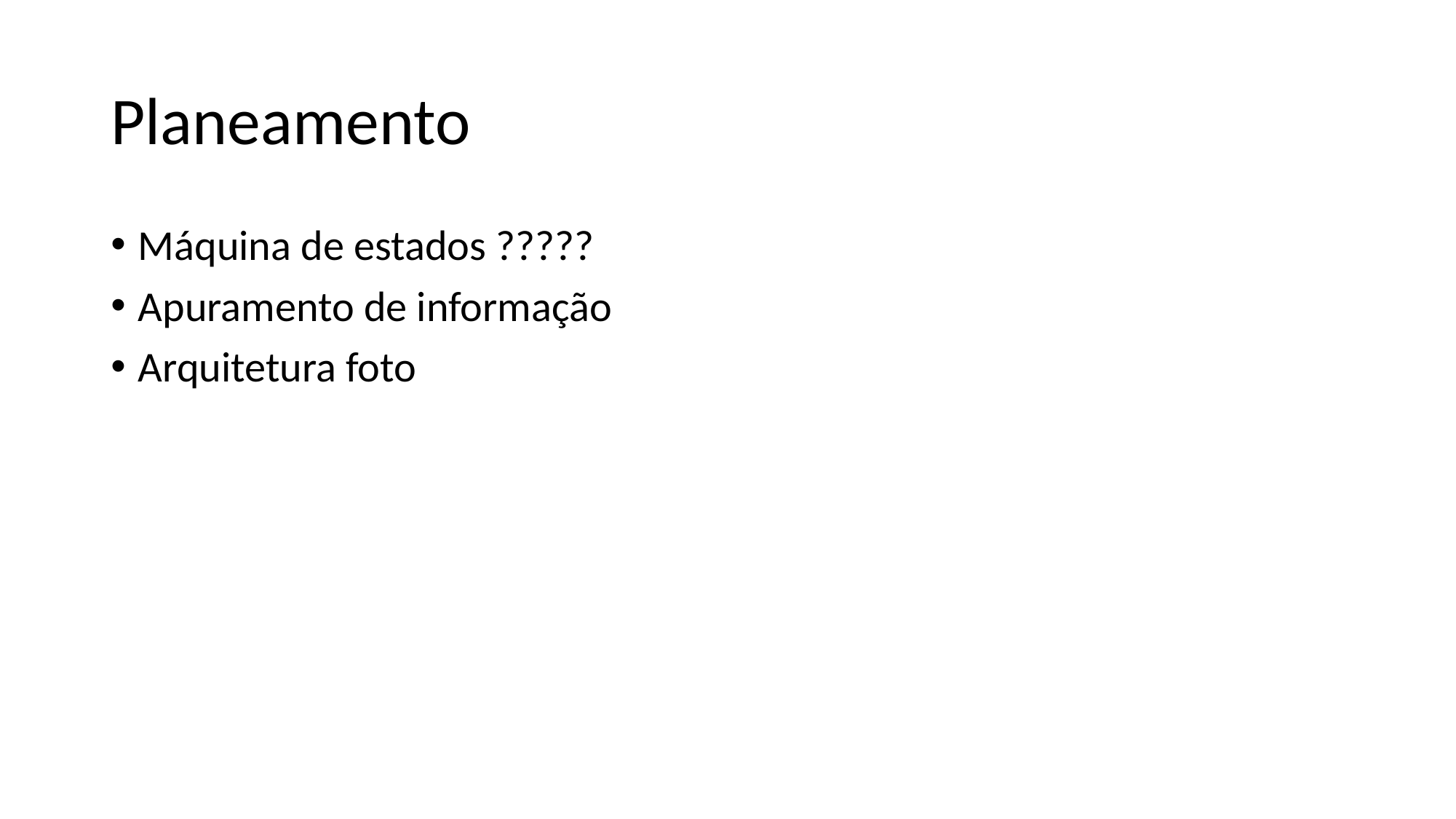

# Planeamento
Máquina de estados ?????
Apuramento de informação
Arquitetura foto